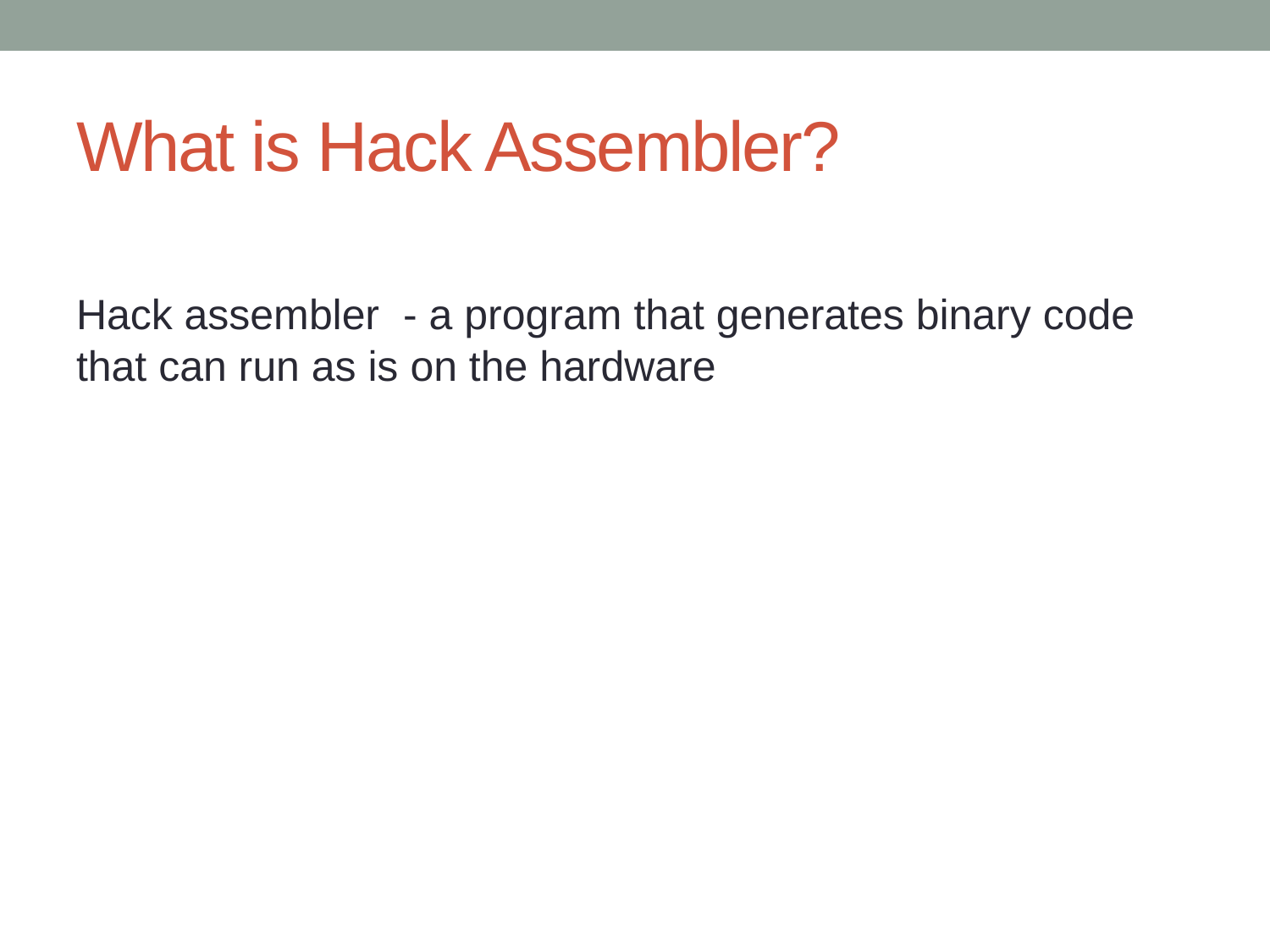

# What is Hack Assembler?

Hack assembler  - a program that generates binary code that can run as is on the hardware